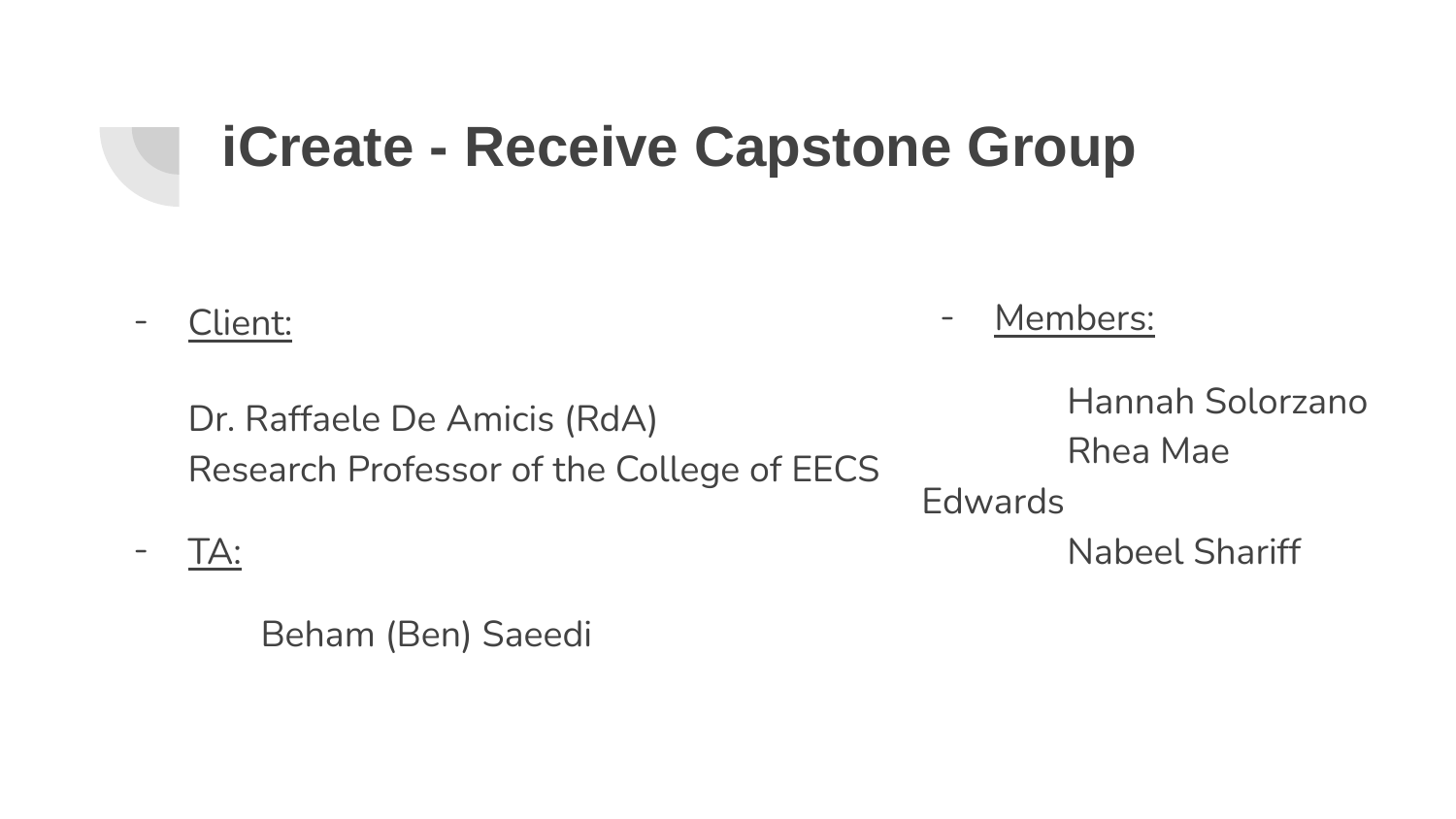

# iCreate - Receive Capstone Group
Client:
Dr. Raffaele De Amicis (RdA)
Research Professor of the College of EECS
TA:
	Beham (Ben) Saeedi

Members:
	Hannah Solorzano
	Rhea Mae Edwards
	Nabeel Shariff